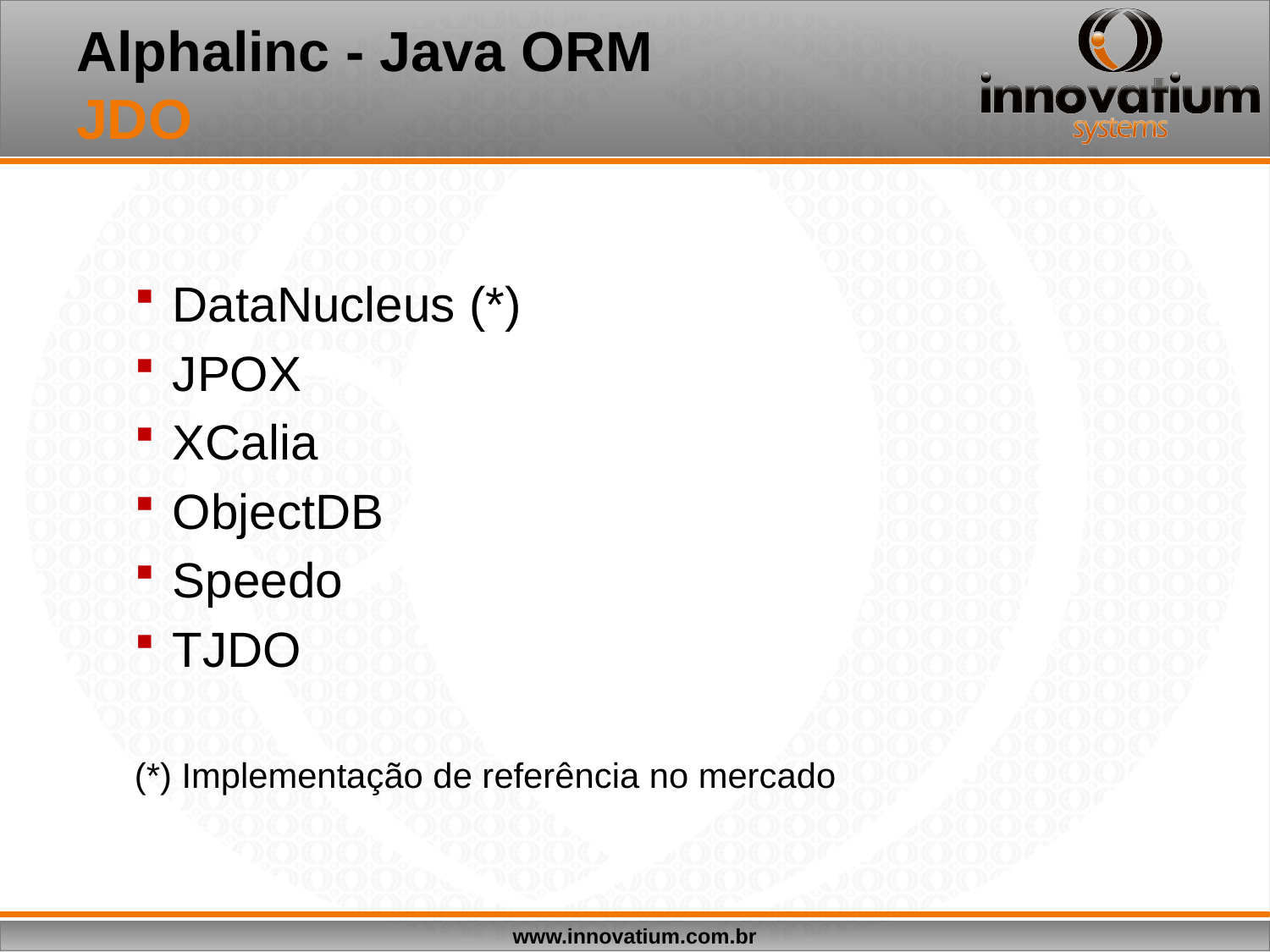

# Alphalinc - Java ORM JDO
DataNucleus (*)
JPOX
XCalia
ObjectDB
Speedo
TJDO

(*) Implementação de referência no mercado